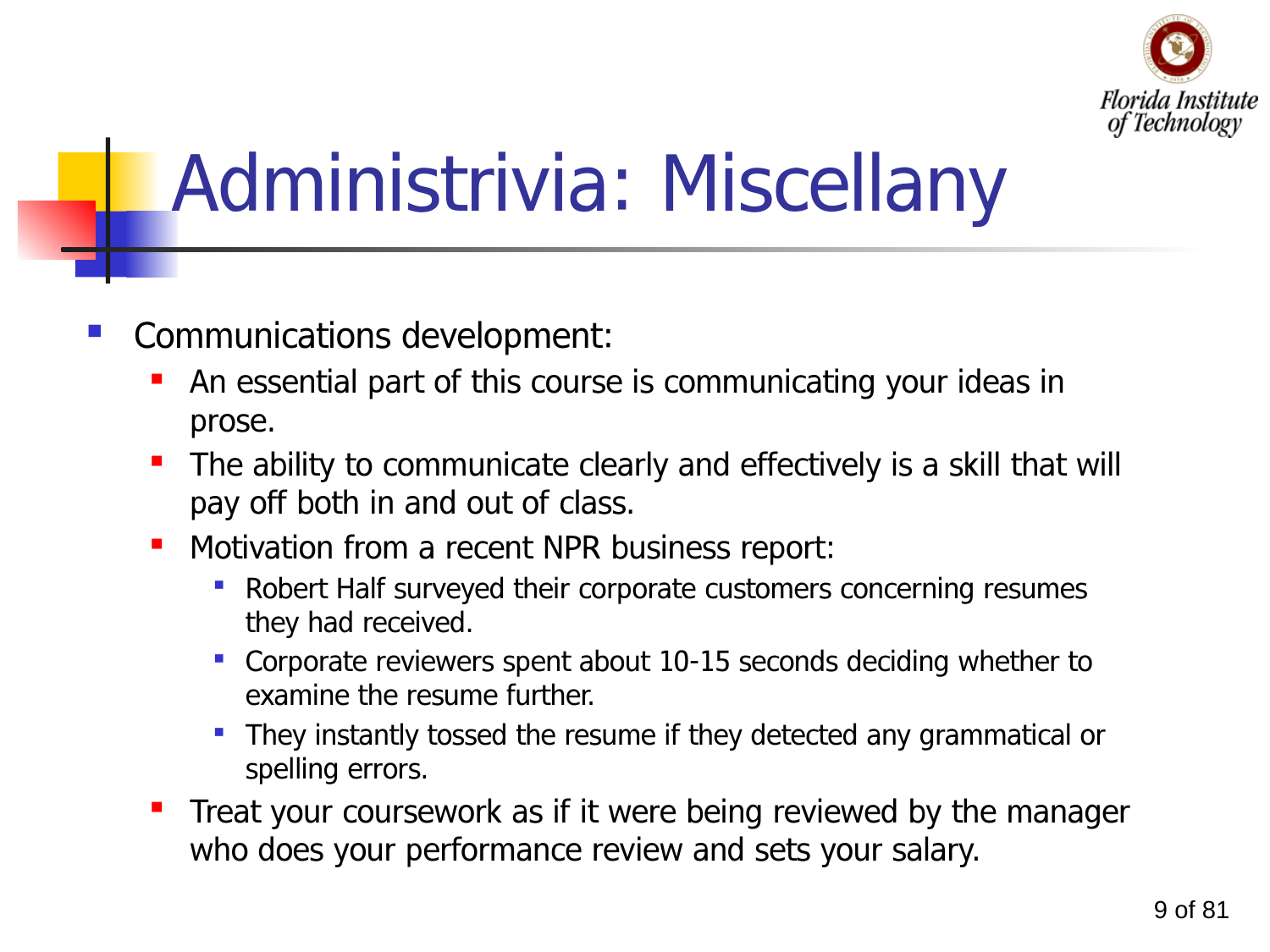

# Administrivia: Miscellany
Communications development:
An essential part of this course is communicating your ideas in prose.
The ability to communicate clearly and effectively is a skill that will pay off both in and out of class.
Motivation from a recent NPR business report:
Robert Half surveyed their corporate customers concerning resumes they had received.
Corporate reviewers spent about 10-15 seconds deciding whether to examine the resume further.
They instantly tossed the resume if they detected any grammatical or spelling errors.
Treat your coursework as if it were being reviewed by the manager who does your performance review and sets your salary.
9 of 81